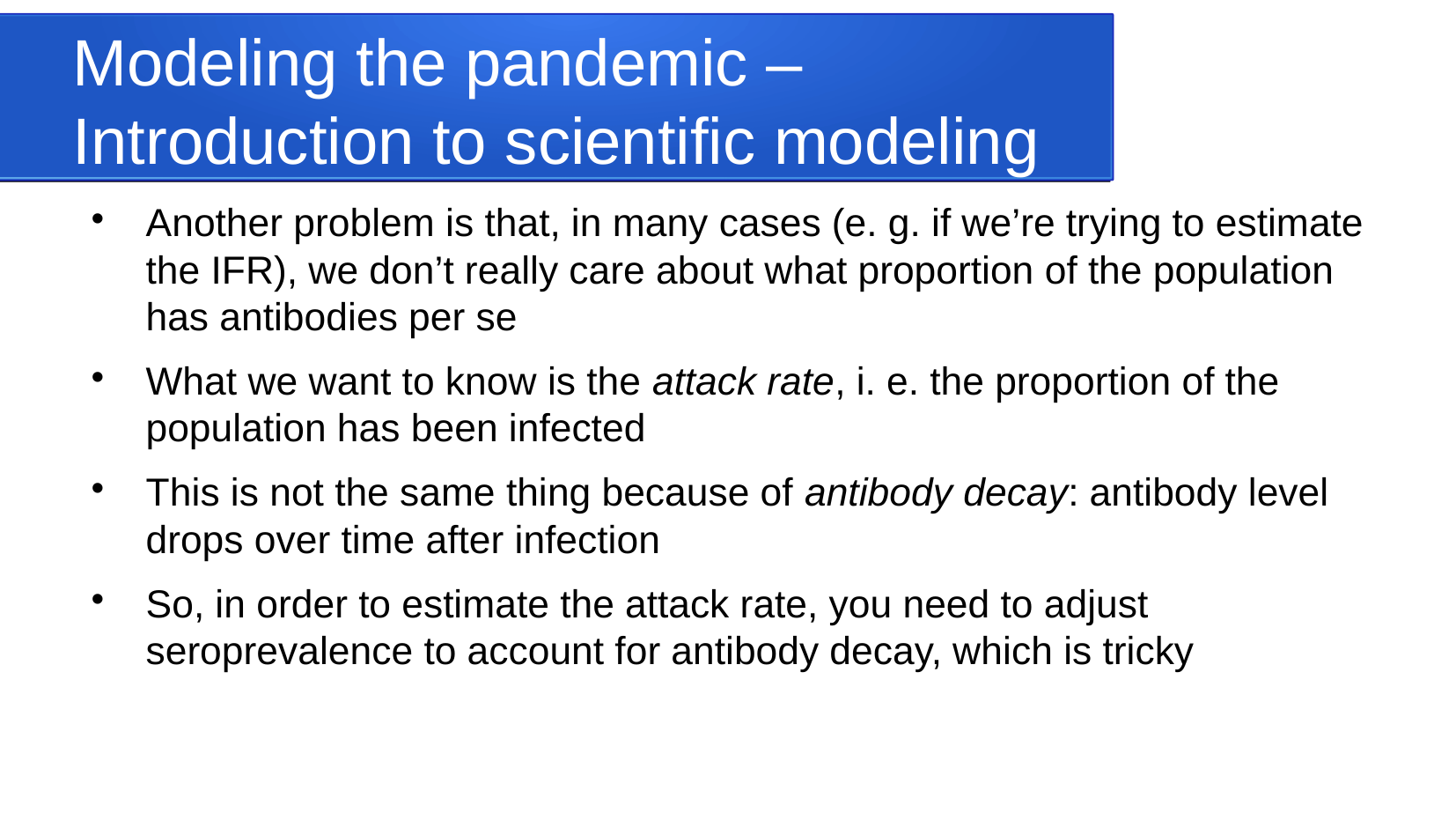

Modeling the pandemic – Introduction to scientific modeling
Another problem is that, in many cases (e. g. if we’re trying to estimate the IFR), we don’t really care about what proportion of the population has antibodies per se
What we want to know is the attack rate, i. e. the proportion of the population has been infected
This is not the same thing because of antibody decay: antibody level drops over time after infection
So, in order to estimate the attack rate, you need to adjust seroprevalence to account for antibody decay, which is tricky